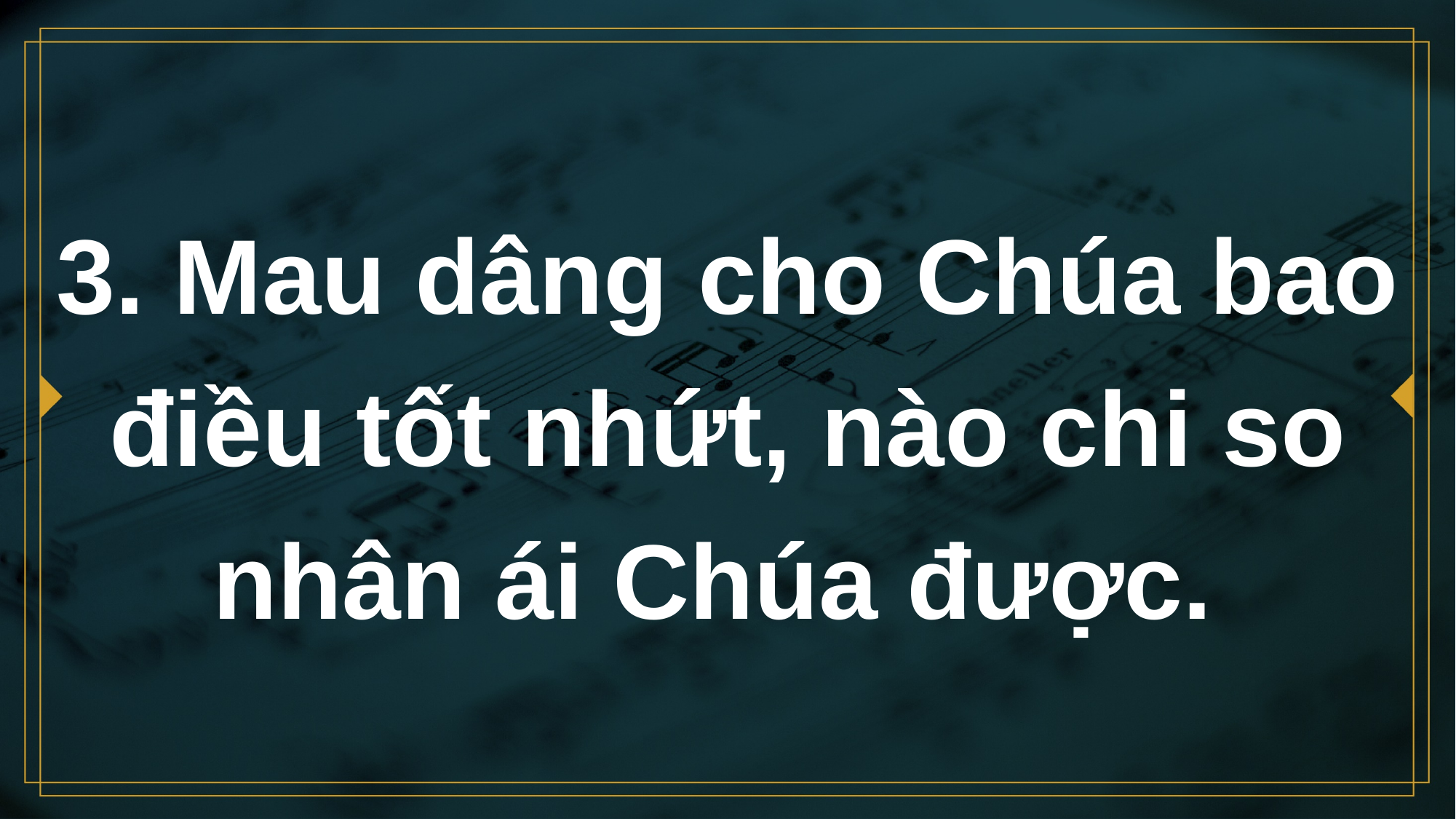

# 3. Mau dâng cho Chúa bao điều tốt nhứt, nào chi so nhân ái Chúa được.